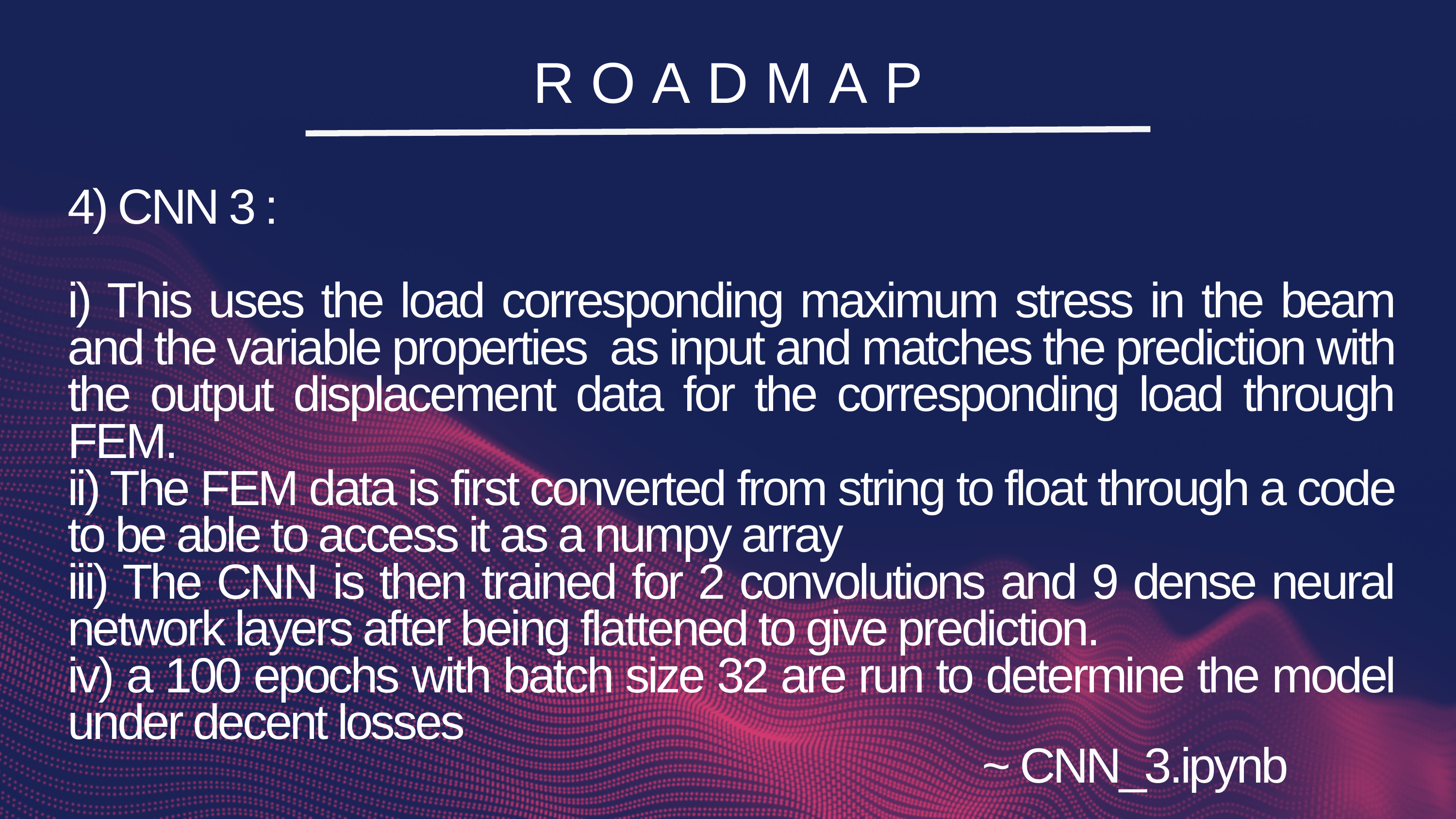

ROADMAP

4) CNN 3 :

i) This uses the load corresponding maximum stress in the beam and the variable properties  as input and matches the prediction with the output displacement data for the corresponding load through FEM.
ii) The FEM data is first converted from string to float through a code to be able to access it as a numpy array
iii) The CNN is then trained for 2 convolutions and 9 dense neural network layers after being flattened to give prediction.
iv) a 100 epochs with batch size 32 are run to determine the model under decent losses
~ CNN_3.ipynb